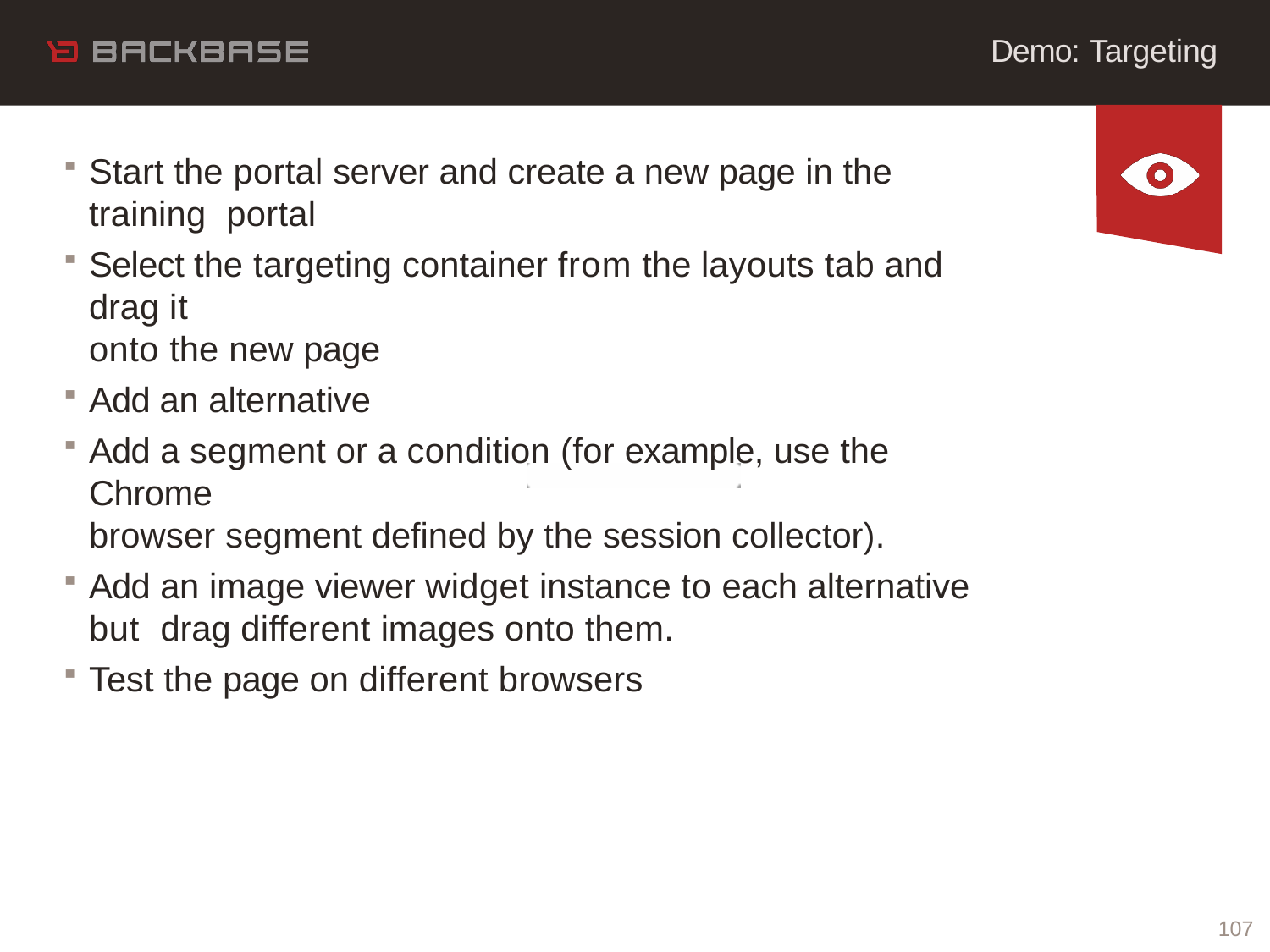

# Demo: Targeting

Start the portal server and create a new page in the training  portal
Select the targeting container from the layouts tab and drag it
onto the new page
Add an alternative
Add a segment or a condition (for example, use the Chrome
browser segment defined by the session collector).
Add an image viewer widget instance to each alternative but  drag different images onto them.
Test the page on different browsers

107